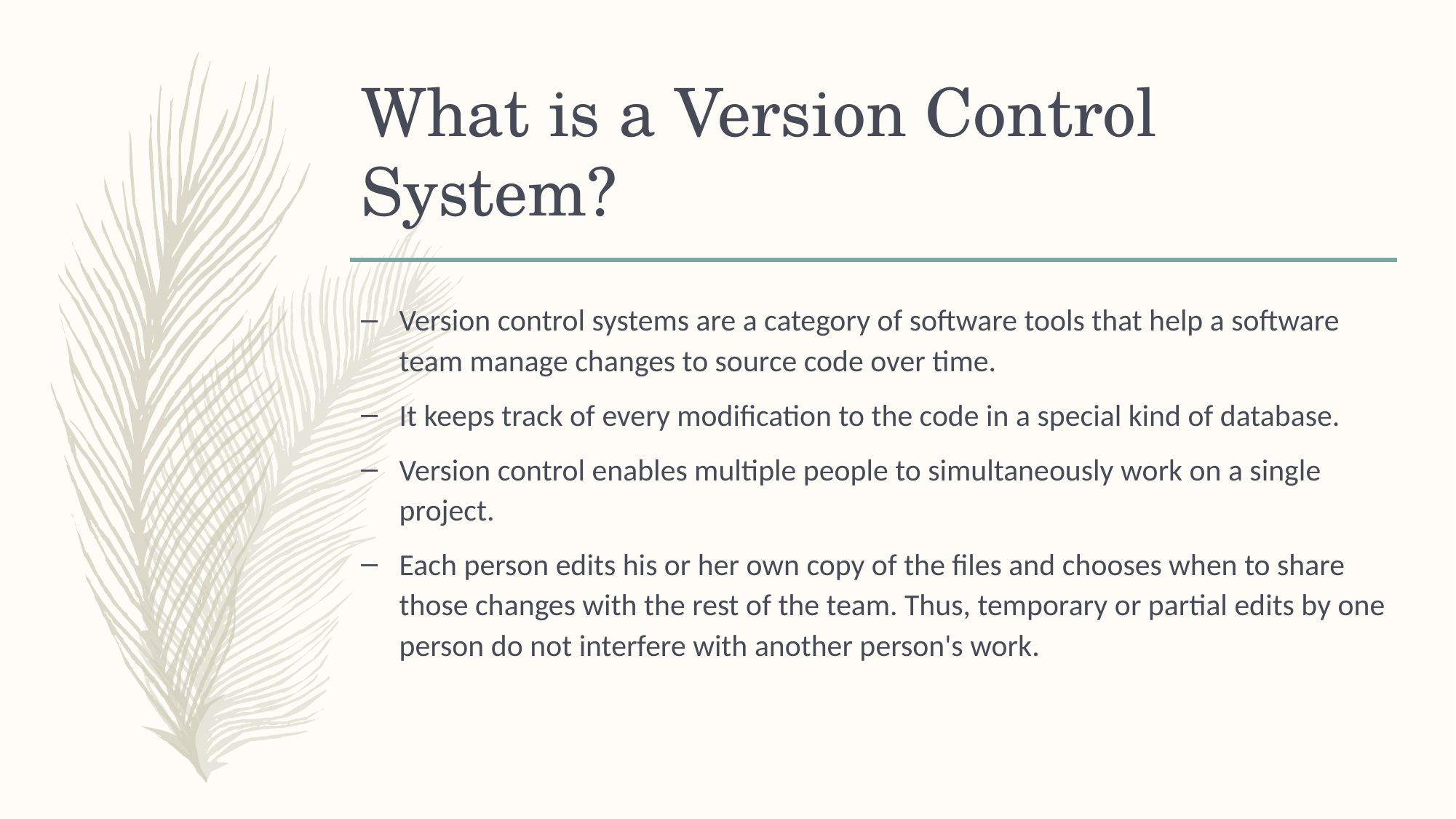

# What is a Version Control System?
Version control systems are a category of software tools that help a software team manage changes to source code over time.
It keeps track of every modification to the code in a special kind of database.
Version control enables multiple people to simultaneously work on a single project.
Each person edits his or her own copy of the files and chooses when to share those changes with the rest of the team. Thus, temporary or partial edits by one person do not interfere with another person's work.